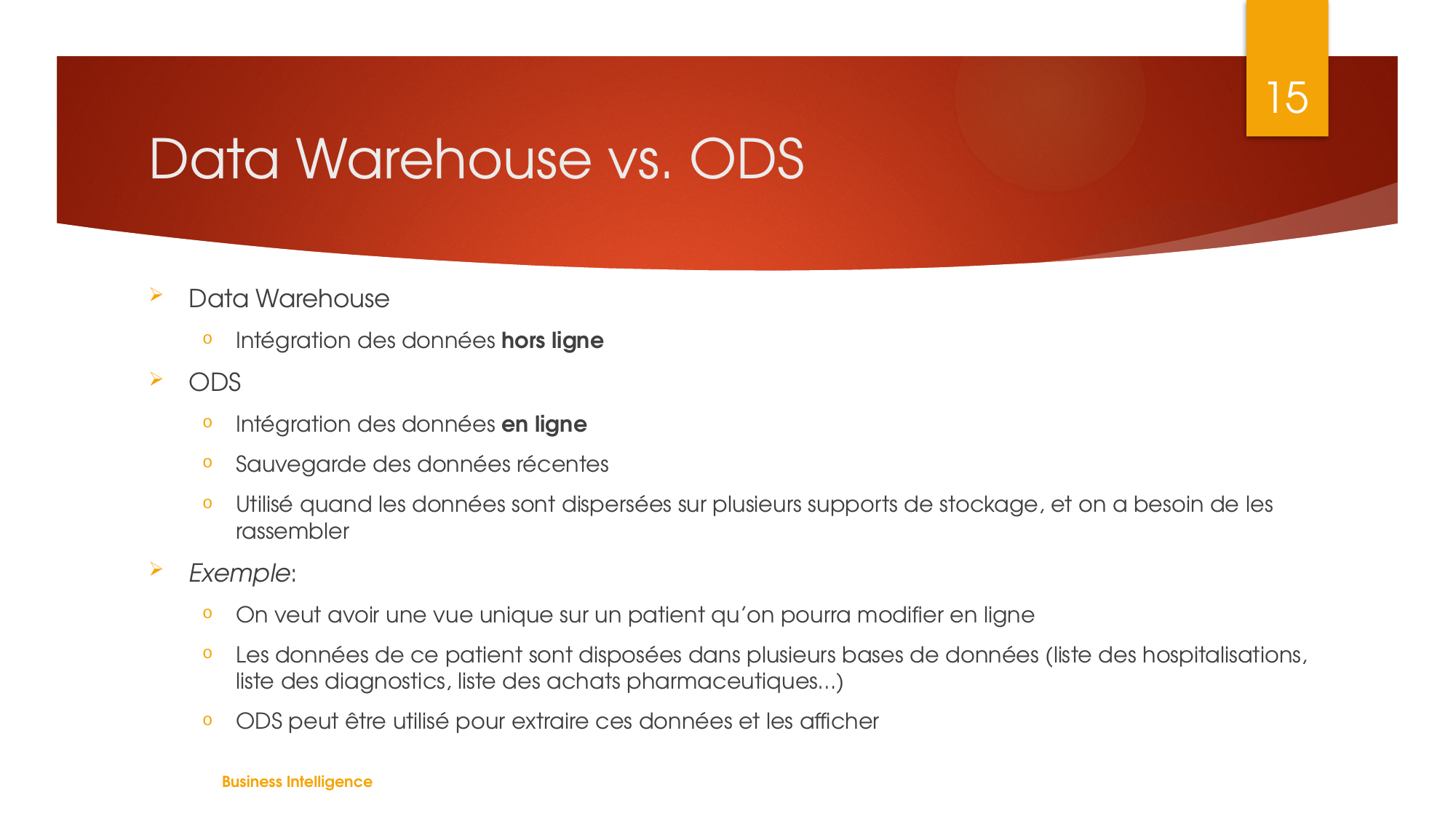

15
# Data Warehouse vs. ODS
Data Warehouse
Intégration des données hors ligne
ODS
Intégration des données en ligne
Sauvegarde des données récentes
Utilisé quand les données sont dispersées sur plusieurs supports de stockage, et on a besoin de les rassembler
Exemple:
On veut avoir une vue unique sur un patient qu’on pourra modifier en ligne
Les données de ce patient sont disposées dans plusieurs bases de données (liste des hospitalisations, liste des diagnostics, liste des achats pharmaceutiques…)
ODS peut être utilisé pour extraire ces données et les afficher
Business Intelligence